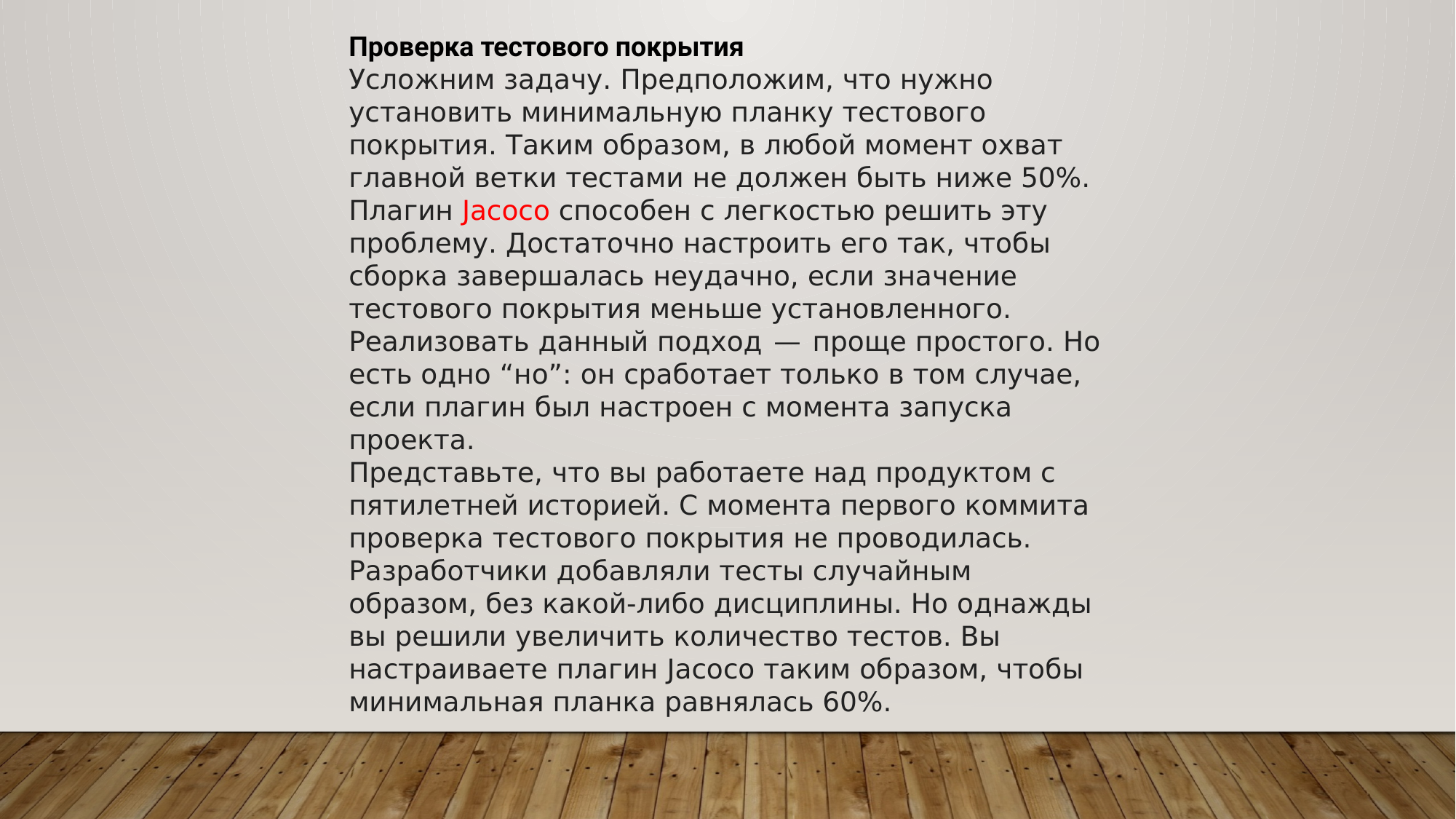

Проверка тестового покрытия
Усложним задачу. Предположим, что нужно установить минимальную планку тестового покрытия. Таким образом, в любой момент охват главной ветки тестами не должен быть ниже 50%. Плагин Jacoco способен с легкостью решить эту проблему. Достаточно настроить его так, чтобы сборка завершалась неудачно, если значение тестового покрытия меньше установленного.
Реализовать данный подход  —  проще простого. Но есть одно “но”: он сработает только в том случае, если плагин был настроен с момента запуска проекта.
Представьте, что вы работаете над продуктом с пятилетней историей. С момента первого коммита проверка тестового покрытия не проводилась. Разработчики добавляли тесты случайным образом, без какой-либо дисциплины. Но однажды вы решили увеличить количество тестов. Вы настраиваете плагин Jacoco таким образом, чтобы минимальная планка равнялась 60%.